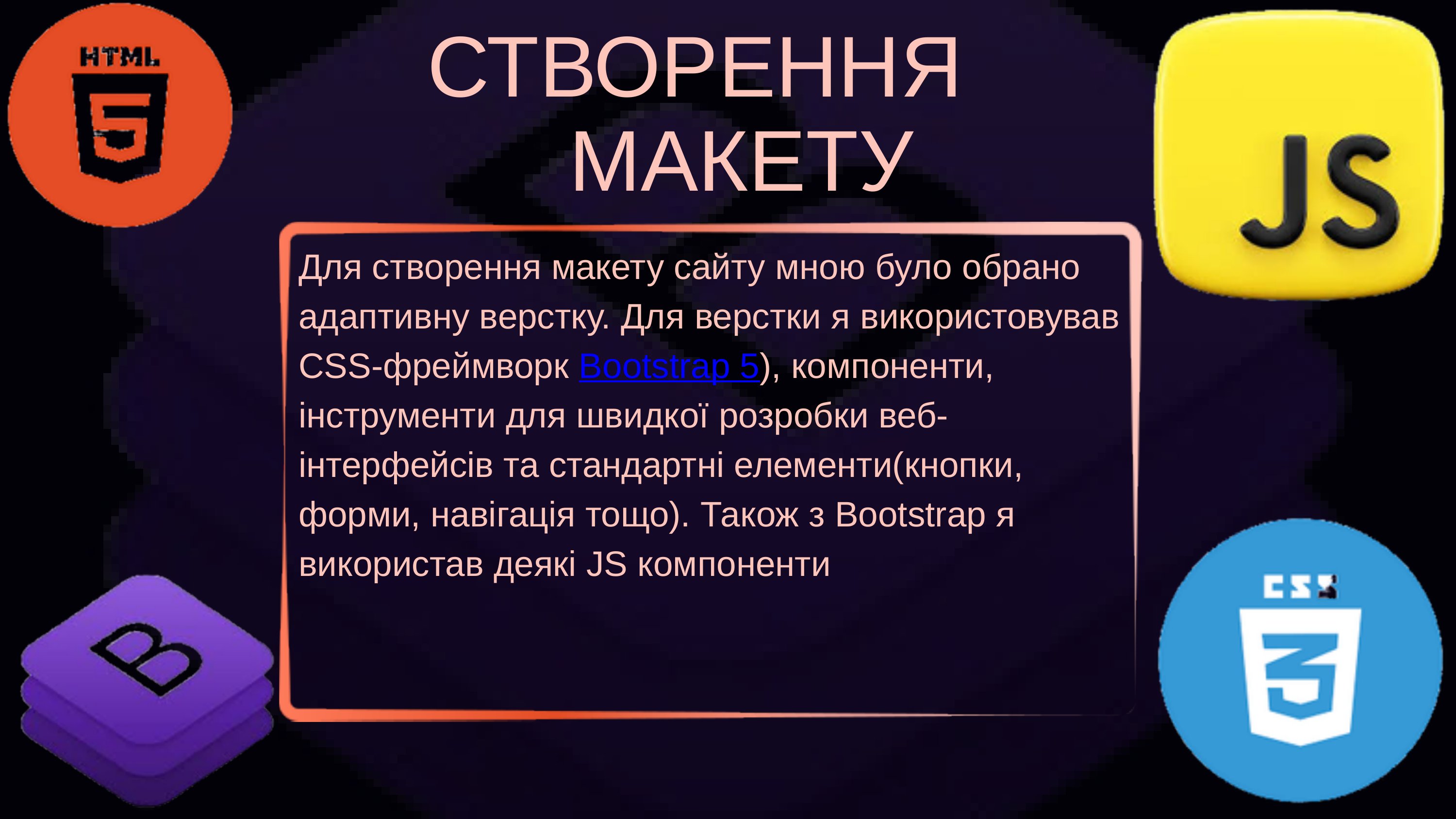

СТВОРЕННЯ         МАКЕТУ

Для створення макету сайту мною було обрано адаптивну верстку. Для верстки я використовував CSS-фреймворк Bootstrap 5), компоненти, інструменти для швидкої розробки веб-інтерфейсів та стандартні елементи(кнопки, форми, навігація тощо). Також з Bootstrap я використав деякі JS компоненти